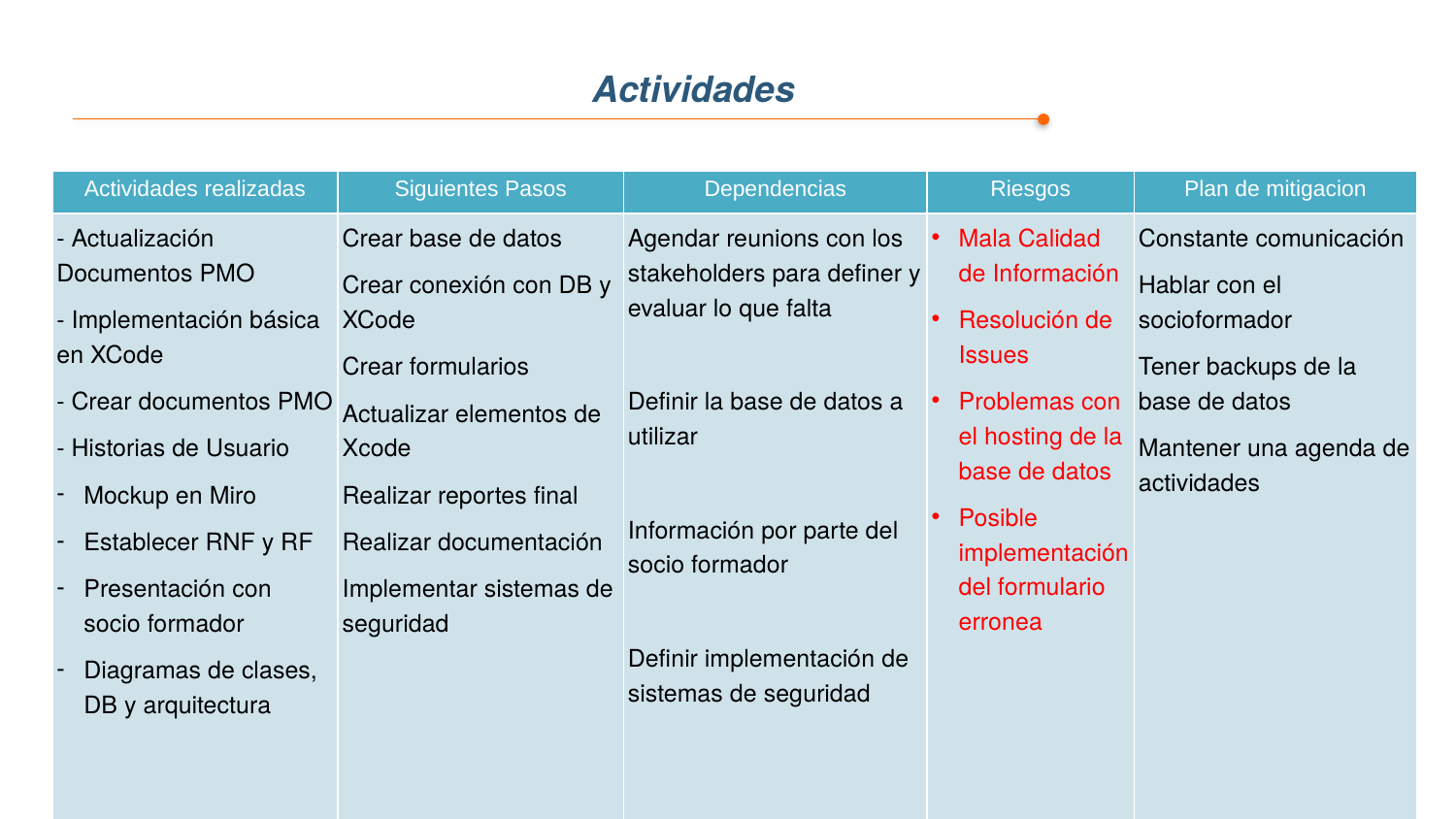

# Actividades
| Actividades realizadas | Siguientes Pasos | Dependencias | Riesgos | Plan de mitigacion |
| --- | --- | --- | --- | --- |
| - Actualización Documentos PMO - Implementación básica en XCode - Crear documentos PMO - Historias de Usuario Mockup en Miro Establecer RNF y RF Presentación con socio formador Diagramas de clases, DB y arquitectura | Crear base de datos Crear conexión con DB y XCode Crear formularios Actualizar elementos de Xcode Realizar reportes final Realizar documentación Implementar sistemas de seguridad | Agendar reunions con los stakeholders para definer y evaluar lo que falta Definir la base de datos a utilizar Información por parte del socio formador Definir implementación de sistemas de seguridad | Mala Calidad de Información Resolución de Issues Problemas con el hosting de la base de datos Posible implementación del formulario erronea | Constante comunicación Hablar con el socioformador Tener backups de la base de datos Mantener una agenda de actividades |